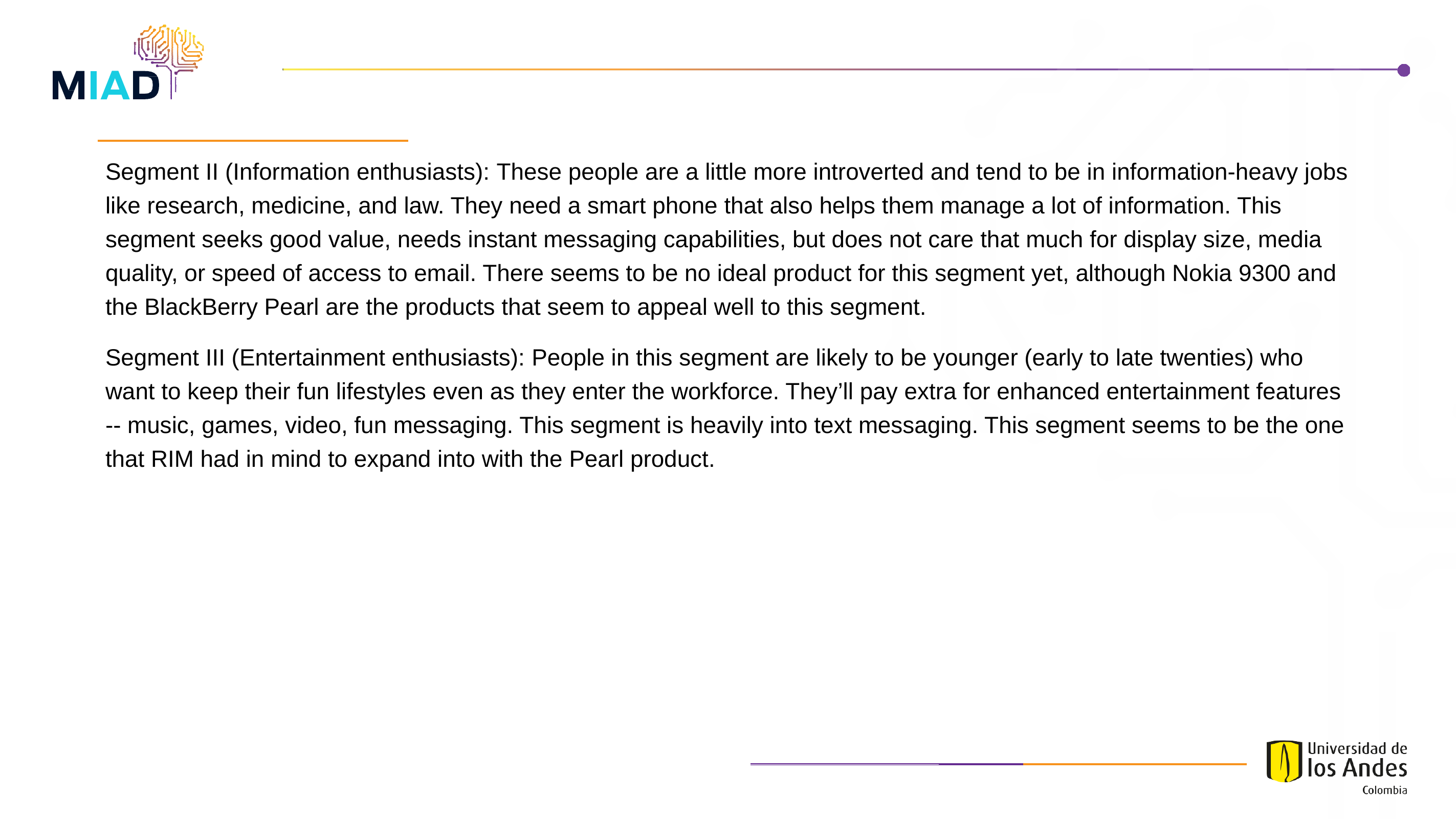

Segment II (Information enthusiasts): These people are a little more introverted and tend to be in information-heavy jobs like research, medicine, and law. They need a smart phone that also helps them manage a lot of information. This segment seeks good value, needs instant messaging capabilities, but does not care that much for display size, media quality, or speed of access to email. There seems to be no ideal product for this segment yet, although Nokia 9300 and the BlackBerry Pearl are the products that seem to appeal well to this segment.
Segment III (Entertainment enthusiasts): People in this segment are likely to be younger (early to late twenties) who want to keep their fun lifestyles even as they enter the workforce. They’ll pay extra for enhanced entertainment features -- music, games, video, fun messaging. This segment is heavily into text messaging. This segment seems to be the one that RIM had in mind to expand into with the Pearl product.